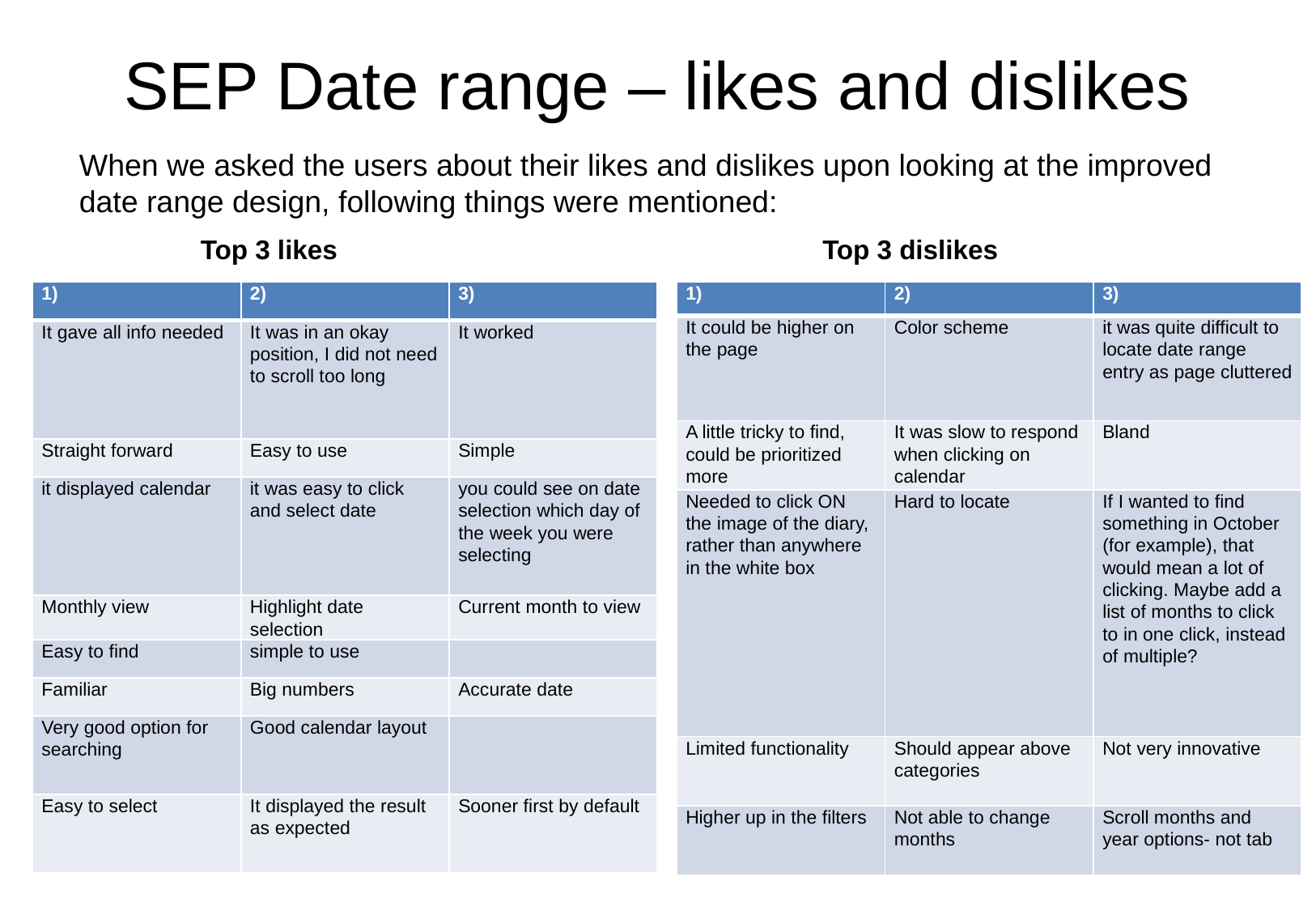

# SEP Date range – likes and dislikes
When we asked the users about their likes and dislikes upon looking at the improved date range design, following things were mentioned:
	Top 3 likes 				  Top 3 dislikes

| 1) | 2) | 3) |
| --- | --- | --- |
| It gave all info needed | It was in an okay position, I did not need to scroll too long | It worked |
| Straight forward | Easy to use | Simple |
| it displayed calendar | it was easy to click and select date | you could see on date selection which day of the week you were selecting |
| Monthly view | Highlight date selection | Current month to view |
| Easy to find | simple to use |  |
| Familiar | Big numbers | Accurate date |
| Very good option for searching | Good calendar layout |  |
| Easy to select | It displayed the result as expected | Sooner first by default |
| 1) | 2) | 3) |
| --- | --- | --- |
| It could be higher on the page | Color scheme | it was quite difficult to locate date range entry as page cluttered |
| A little tricky to find, could be prioritized more | It was slow to respond when clicking on calendar | Bland |
| Needed to click ON the image of the diary, rather than anywhere in the white box | Hard to locate | If I wanted to find something in October (for example), that would mean a lot of clicking. Maybe add a list of months to click to in one click, instead of multiple? |
| Limited functionality | Should appear above categories | Not very innovative |
| Higher up in the filters | Not able to change months | Scroll months and year options- not tab |